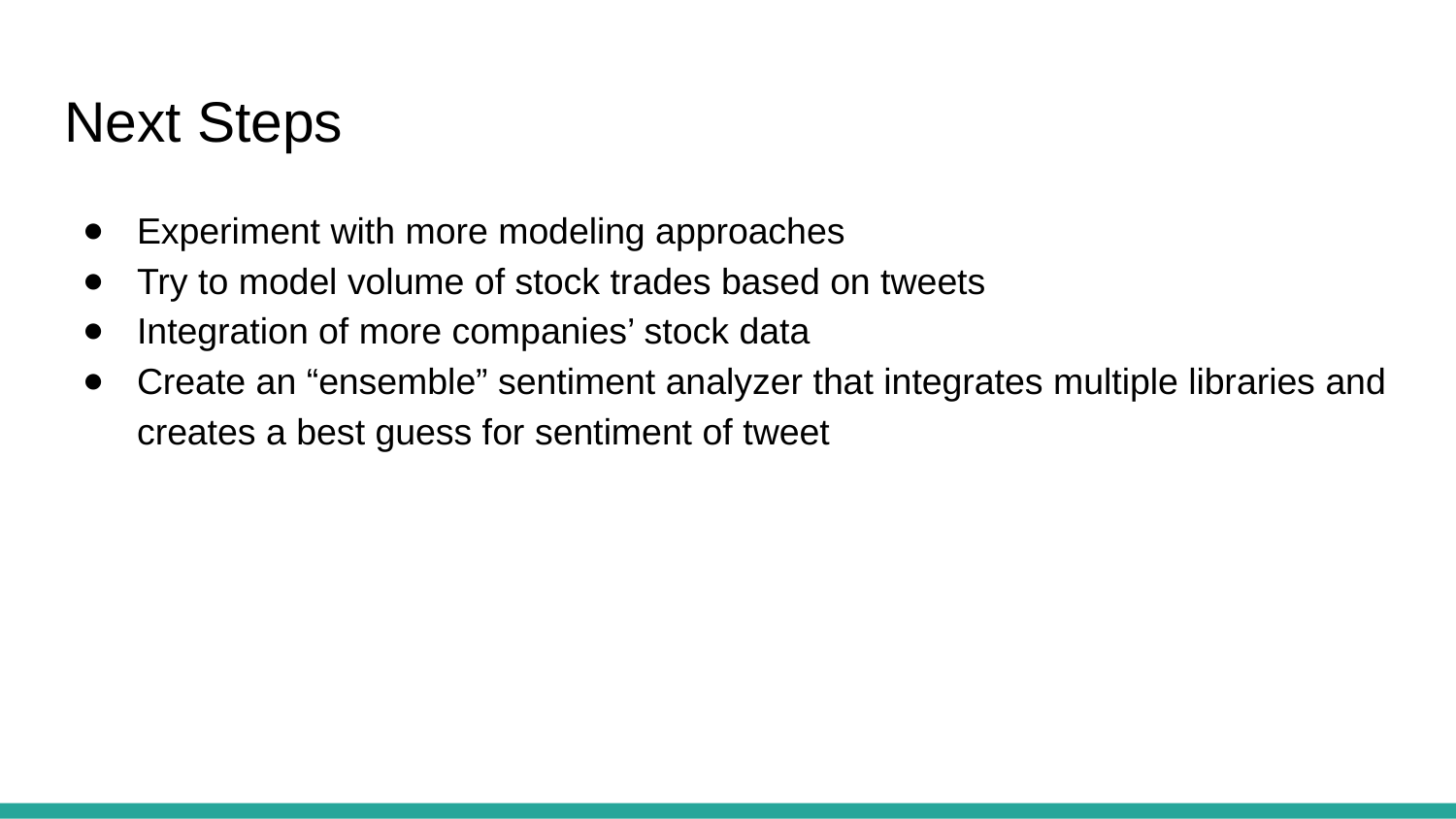

# Next Steps
Experiment with more modeling approaches
Try to model volume of stock trades based on tweets
Integration of more companies’ stock data
Create an “ensemble” sentiment analyzer that integrates multiple libraries and creates a best guess for sentiment of tweet